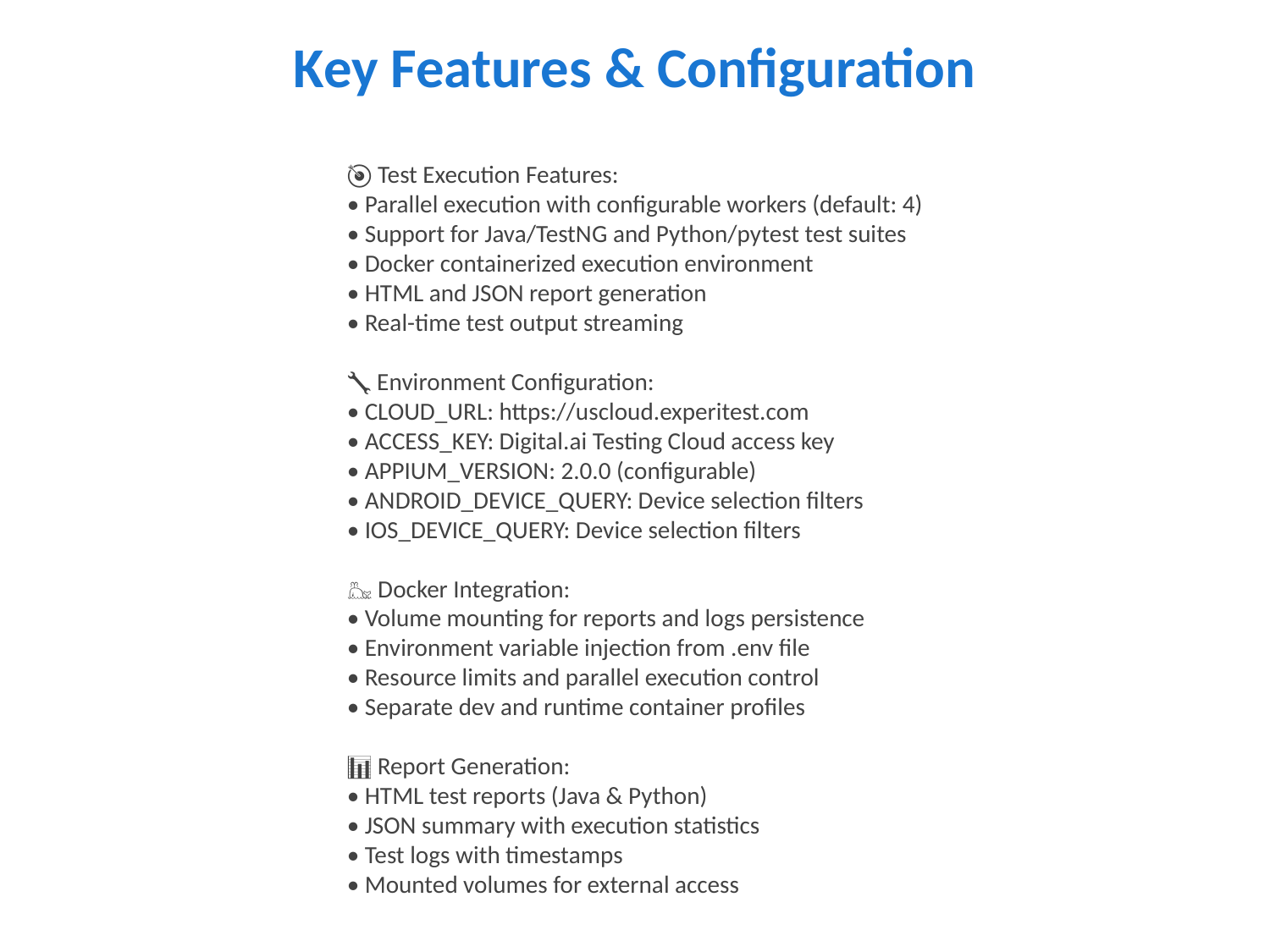

Key Features & Configuration
🎯 Test Execution Features:
• Parallel execution with configurable workers (default: 4)
• Support for Java/TestNG and Python/pytest test suites
• Docker containerized execution environment
• HTML and JSON report generation
• Real-time test output streaming
🔧 Environment Configuration:
• CLOUD_URL: https://uscloud.experitest.com
• ACCESS_KEY: Digital.ai Testing Cloud access key
• APPIUM_VERSION: 2.0.0 (configurable)
• ANDROID_DEVICE_QUERY: Device selection filters
• IOS_DEVICE_QUERY: Device selection filters
🐳 Docker Integration:
• Volume mounting for reports and logs persistence
• Environment variable injection from .env file
• Resource limits and parallel execution control
• Separate dev and runtime container profiles
📊 Report Generation:
• HTML test reports (Java & Python)
• JSON summary with execution statistics
• Test logs with timestamps
• Mounted volumes for external access